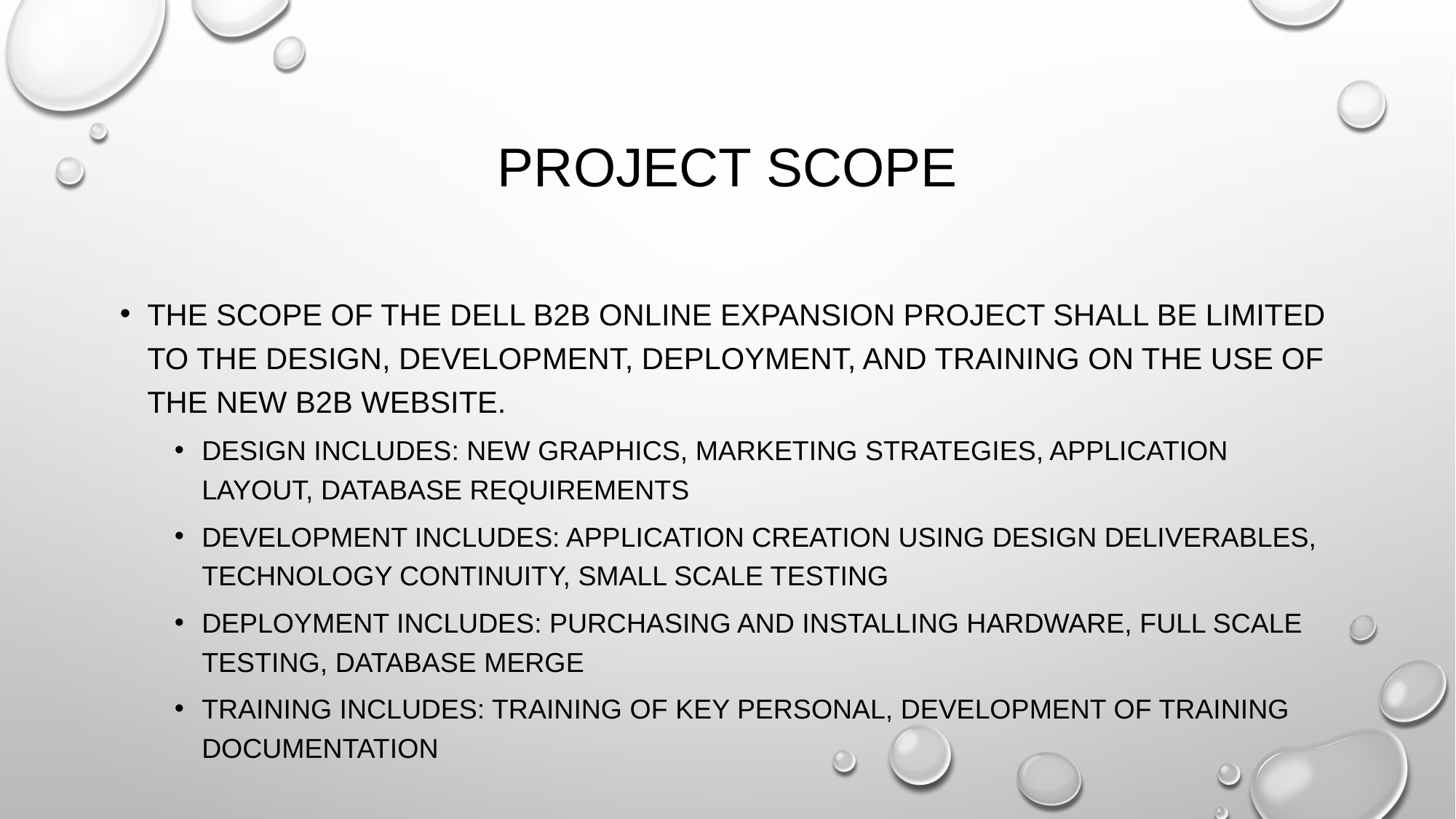

# Project Scope
The scope of the Dell B2B Online Expansion project shall be limited to the design, development, deployment, and training on the use of the new B2B website.
Design includes: new graphics, marketing strategies, application layout, database requirements
Development Includes: Application creation using design deliverables, technology continuity, small scale testing
Deployment includes: purchasing and installing hardware, full scale testing, database merge
Training includes: training of key personal, development of training documentation